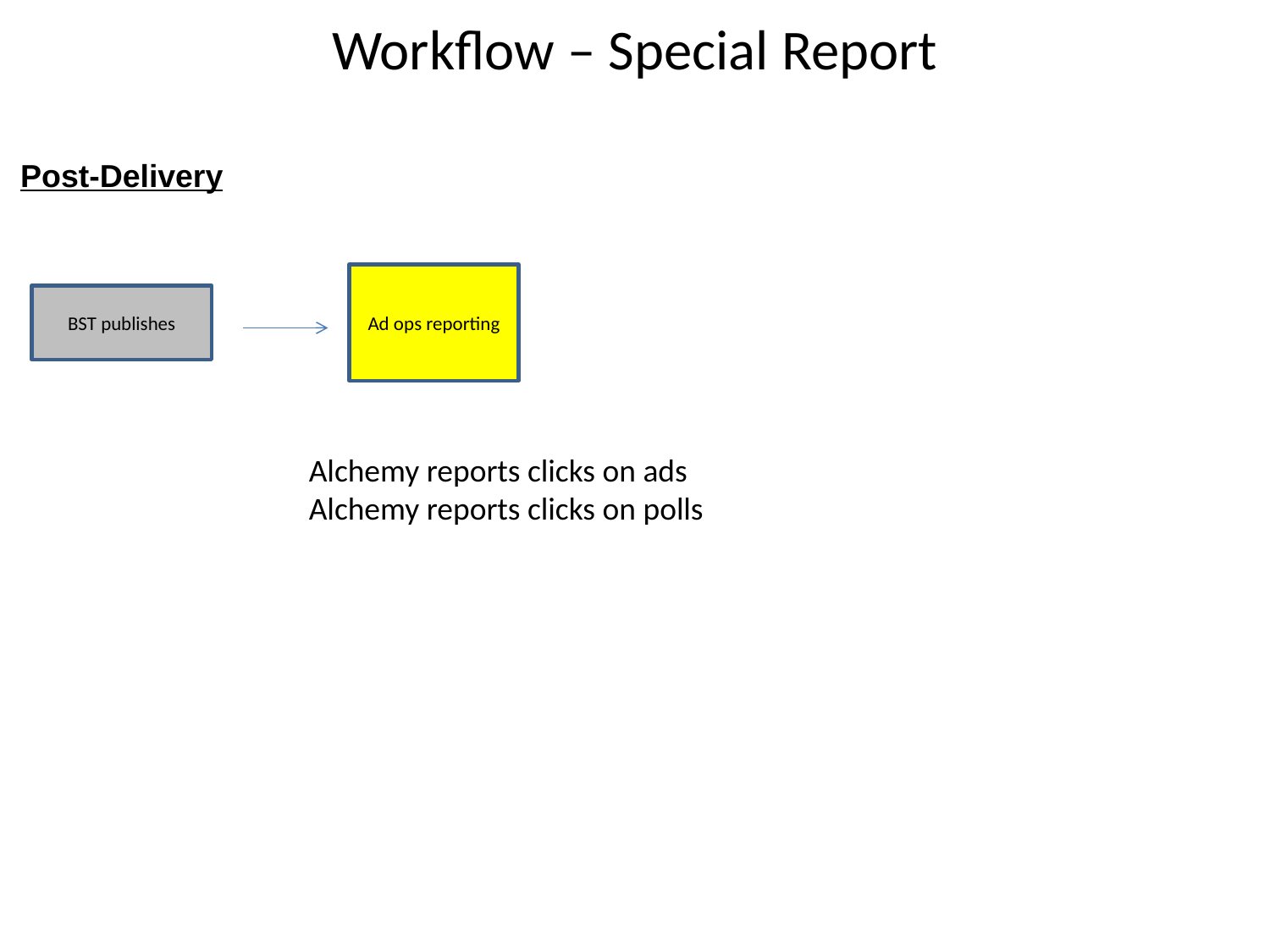

Workflow – Special Report
Post-Delivery
Ad ops reporting
BST publishes
Alchemy reports clicks on ads
Alchemy reports clicks on polls